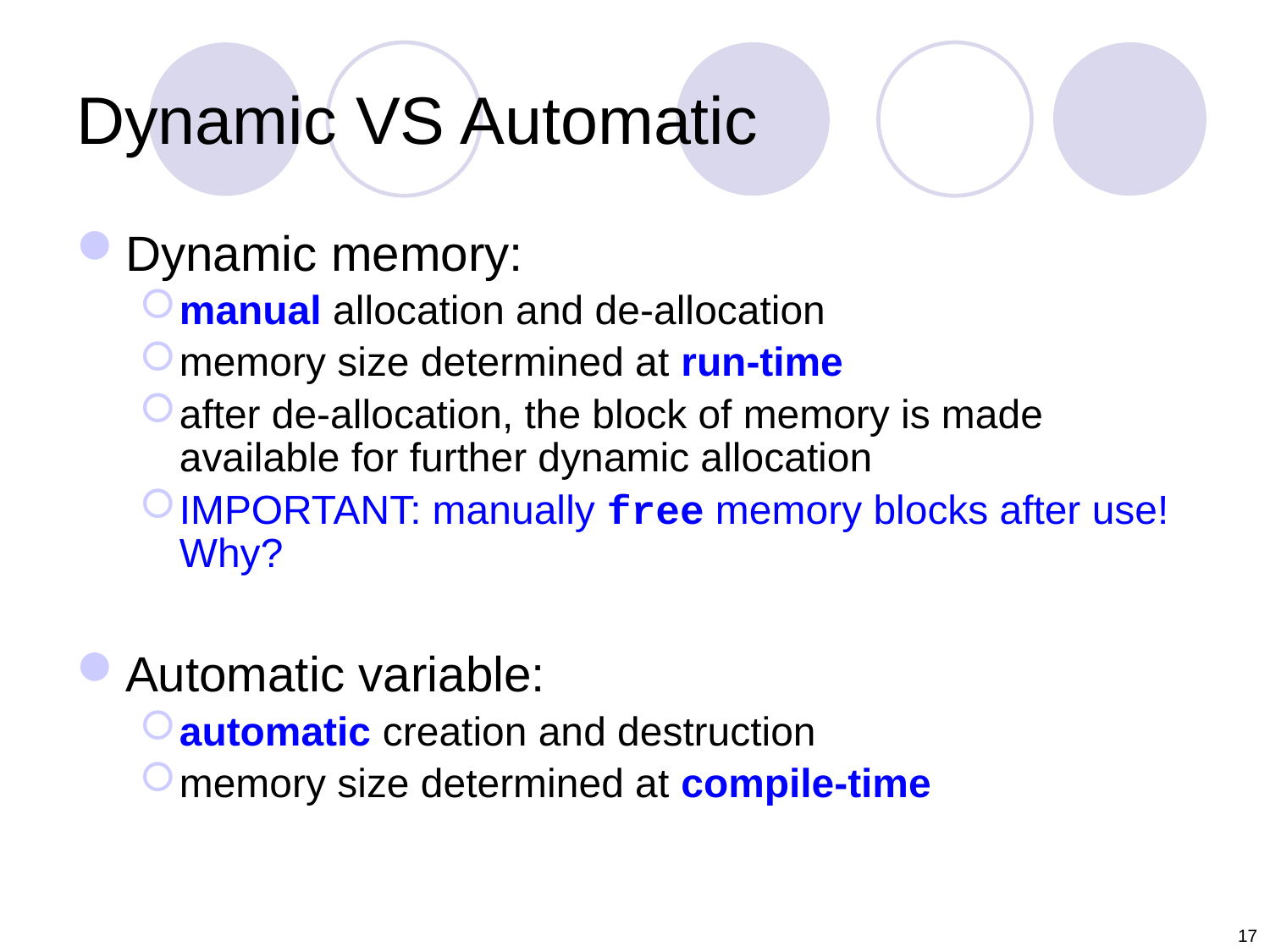

# Dynamic VS Automatic
Dynamic memory:
manual allocation and de-allocation
memory size determined at run-time
after de-allocation, the block of memory is made available for further dynamic allocation
IMPORTANT: manually free memory blocks after use!  Why?

Automatic variable:
automatic creation and destruction
memory size determined at compile-time
17